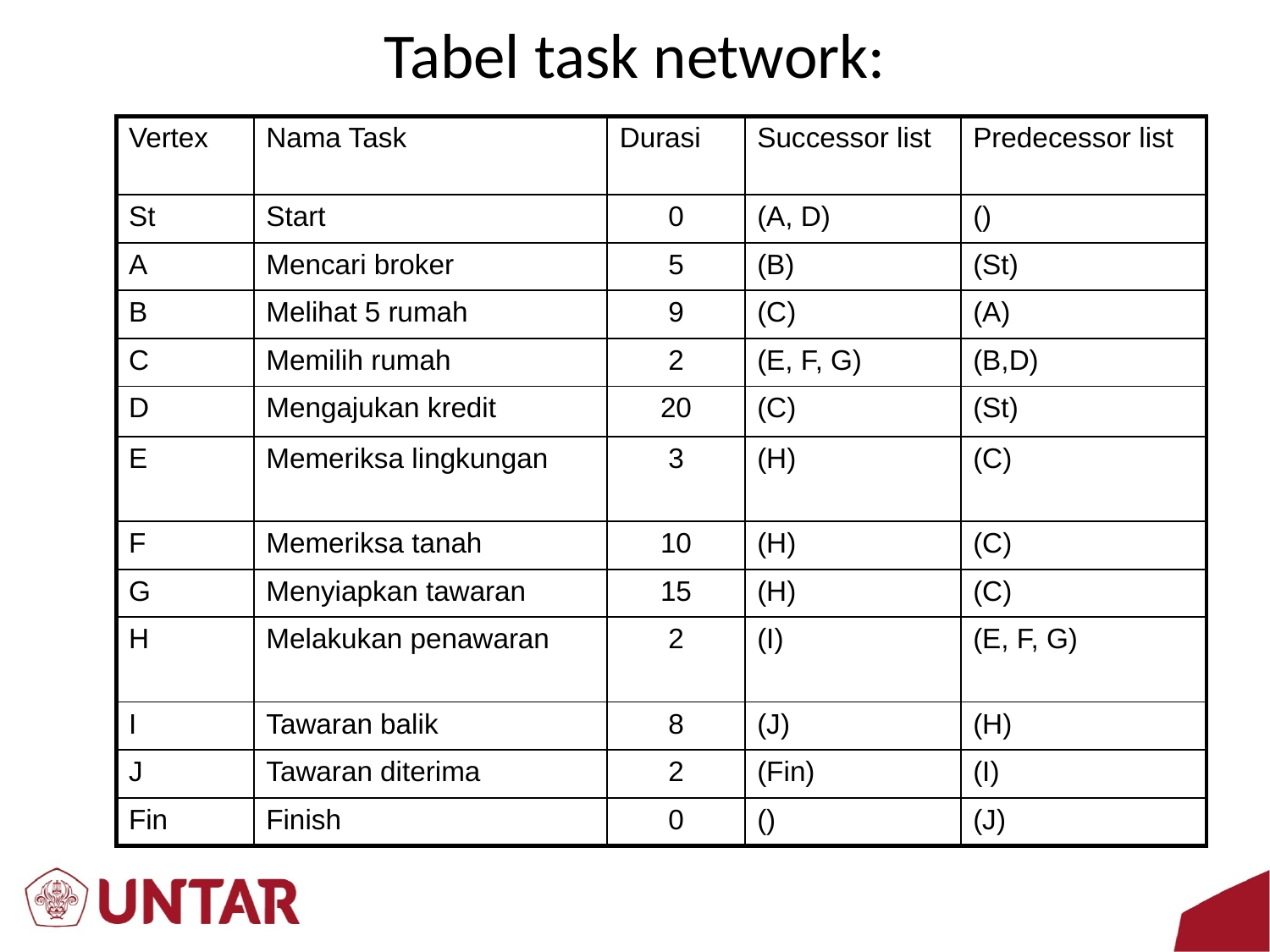

# Tabel task network:
| Vertex | Nama Task | Durasi | Successor list | Predecessor list |
| --- | --- | --- | --- | --- |
| St | Start | 0 | (A, D) | () |
| A | Mencari broker | 5 | (B) | (St) |
| B | Melihat 5 rumah | 9 | (C) | (A) |
| C | Memilih rumah | 2 | (E, F, G) | (B,D) |
| D | Mengajukan kredit | 20 | (C) | (St) |
| E | Memeriksa lingkungan | 3 | (H) | (C) |
| F | Memeriksa tanah | 10 | (H) | (C) |
| G | Menyiapkan tawaran | 15 | (H) | (C) |
| H | Melakukan penawaran | 2 | (I) | (E, F, G) |
| I | Tawaran balik | 8 | (J) | (H) |
| J | Tawaran diterima | 2 | (Fin) | (I) |
| Fin | Finish | 0 | () | (J) |